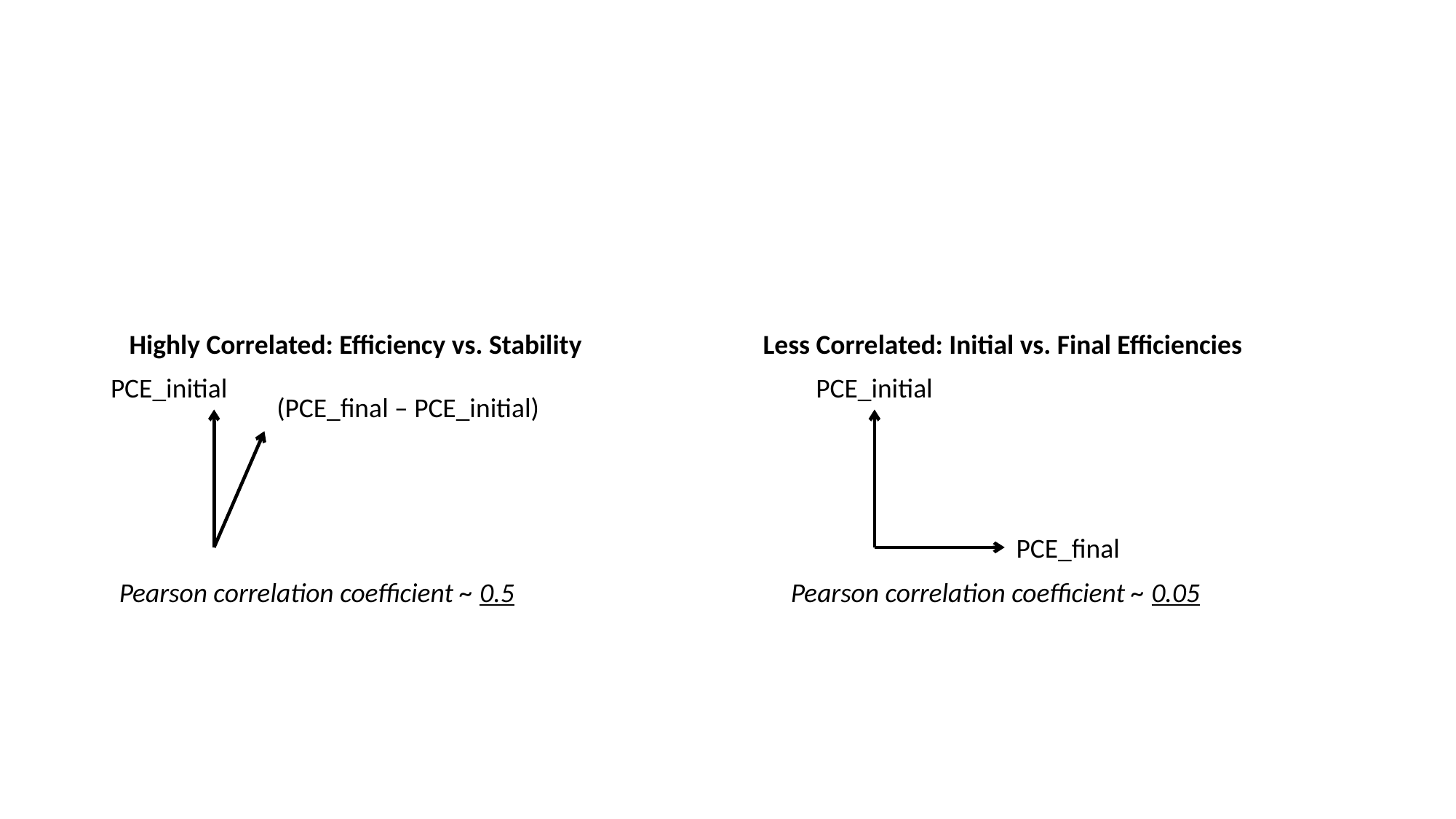

Highly Correlated: Efficiency vs. Stability
Less Correlated: Initial vs. Final Efficiencies
PCE_initial
PCE_initial
(PCE_final – PCE_initial)
PCE_final
Pearson correlation coefficient ~ 0.5
Pearson correlation coefficient ~ 0.05